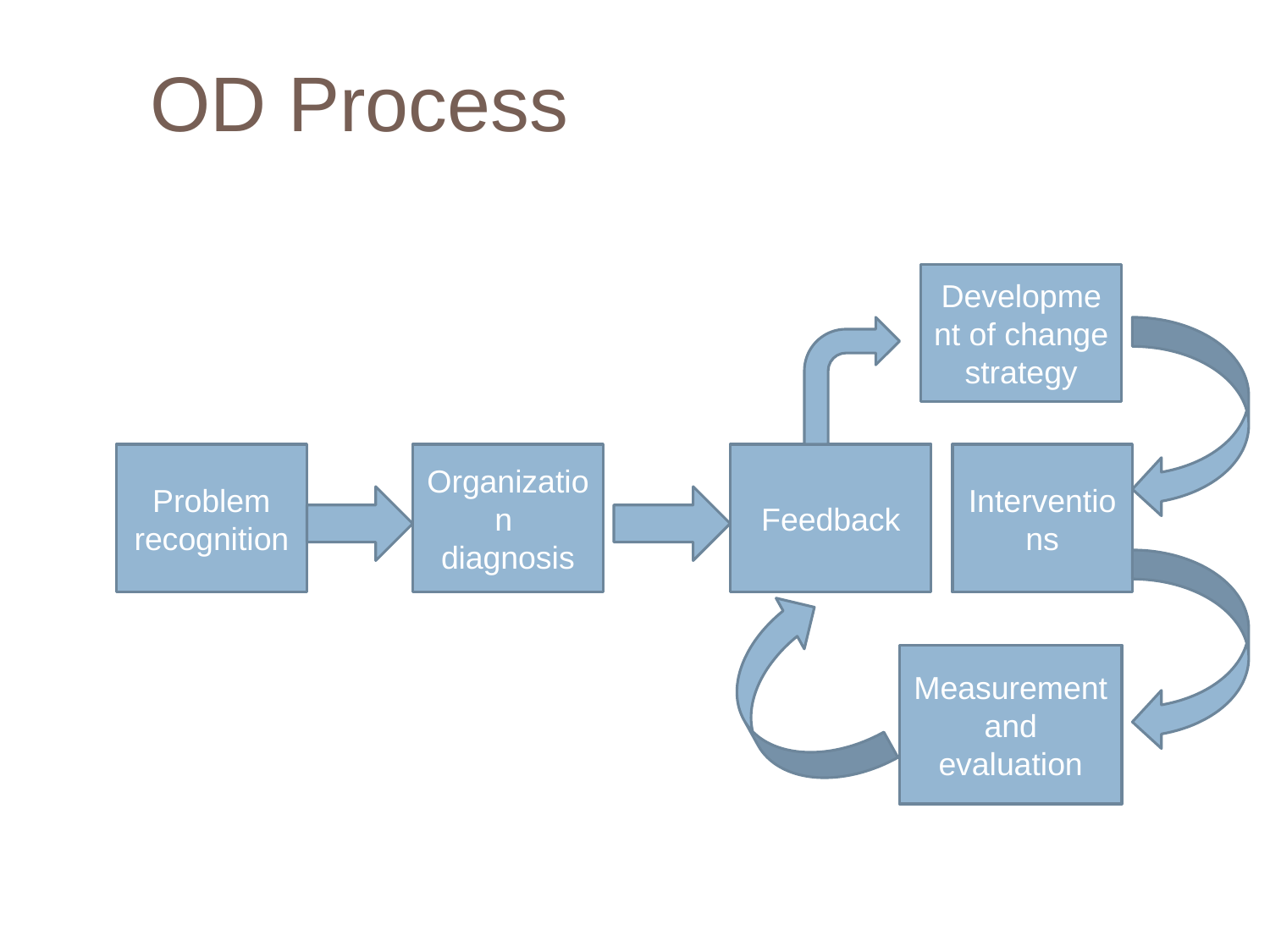

OD Process
Development of change strategy

Problem recognition
Organization  diagnosis
Feedback
Interventions

Measurement and evaluation